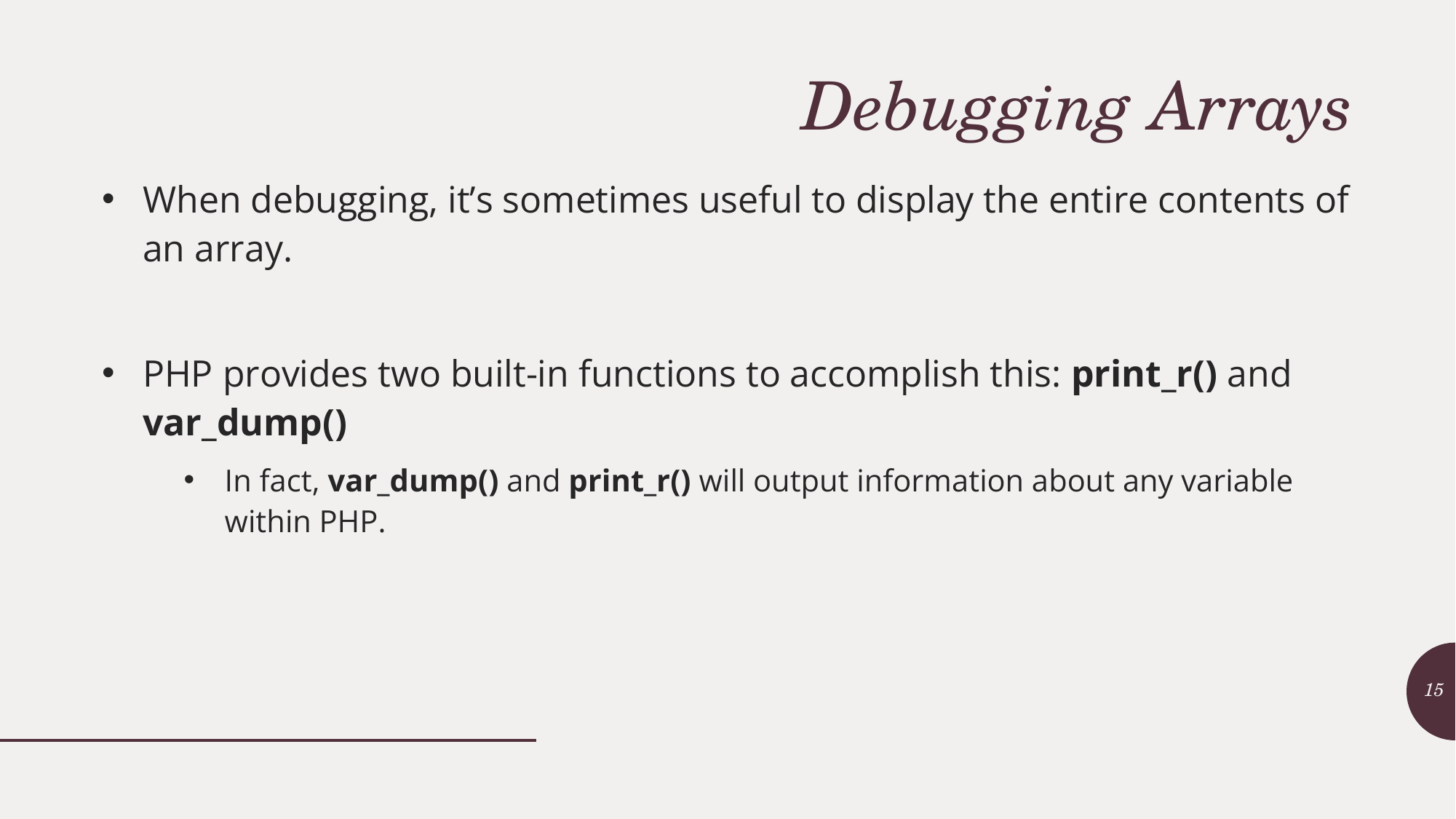

# Debugging Arrays
When debugging, it’s sometimes useful to display the entire contents of an array.

PHP provides two built-in functions to accomplish this: print_r() and var_dump()
In fact, var_dump() and print_r() will output information about any variable within PHP.

15